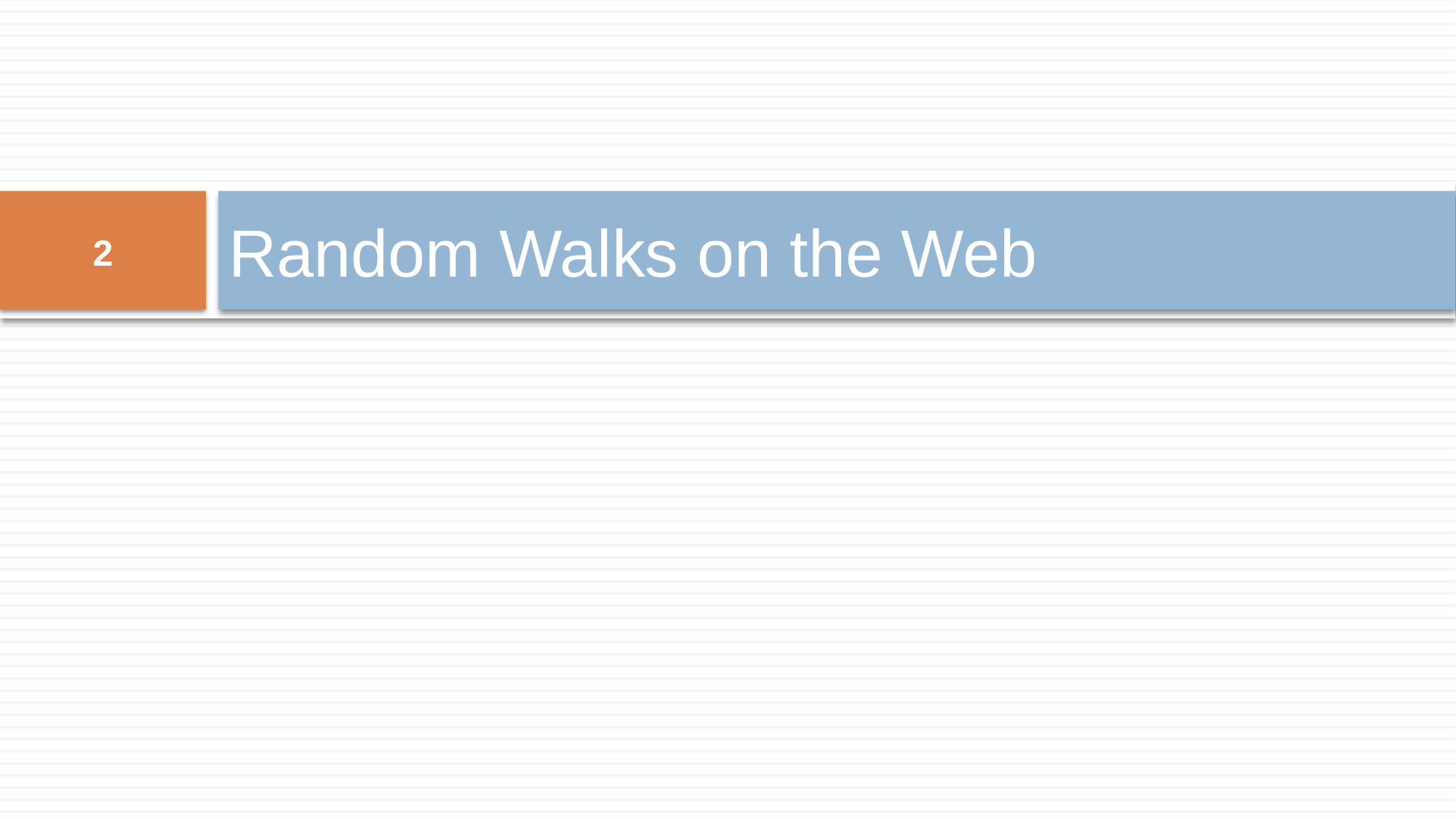

# Random Walks on the Web
2